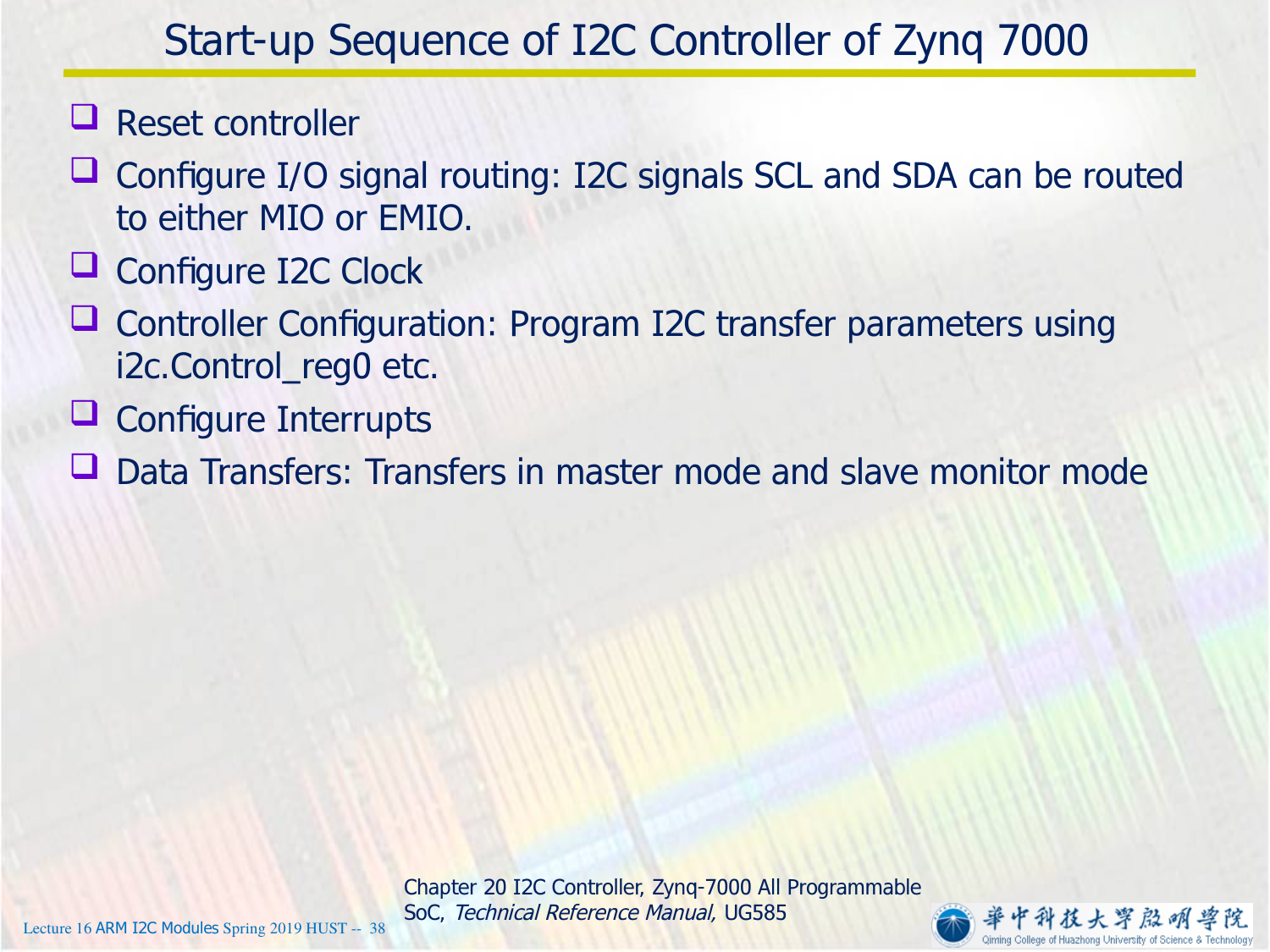

# Start-up Sequence of I2C Controller of Zynq 7000
Reset controller
Configure I/O signal routing: I2C signals SCL and SDA can be routed to either MIO or EMIO.
Configure I2C Clock
Controller Configuration: Program I2C transfer parameters using i2c.Control_reg0 etc.
Configure Interrupts
Data Transfers: Transfers in master mode and slave monitor mode
Chapter 20 I2C Controller, Zynq-7000 All Programmable SoC, Technical Reference Manual, UG585